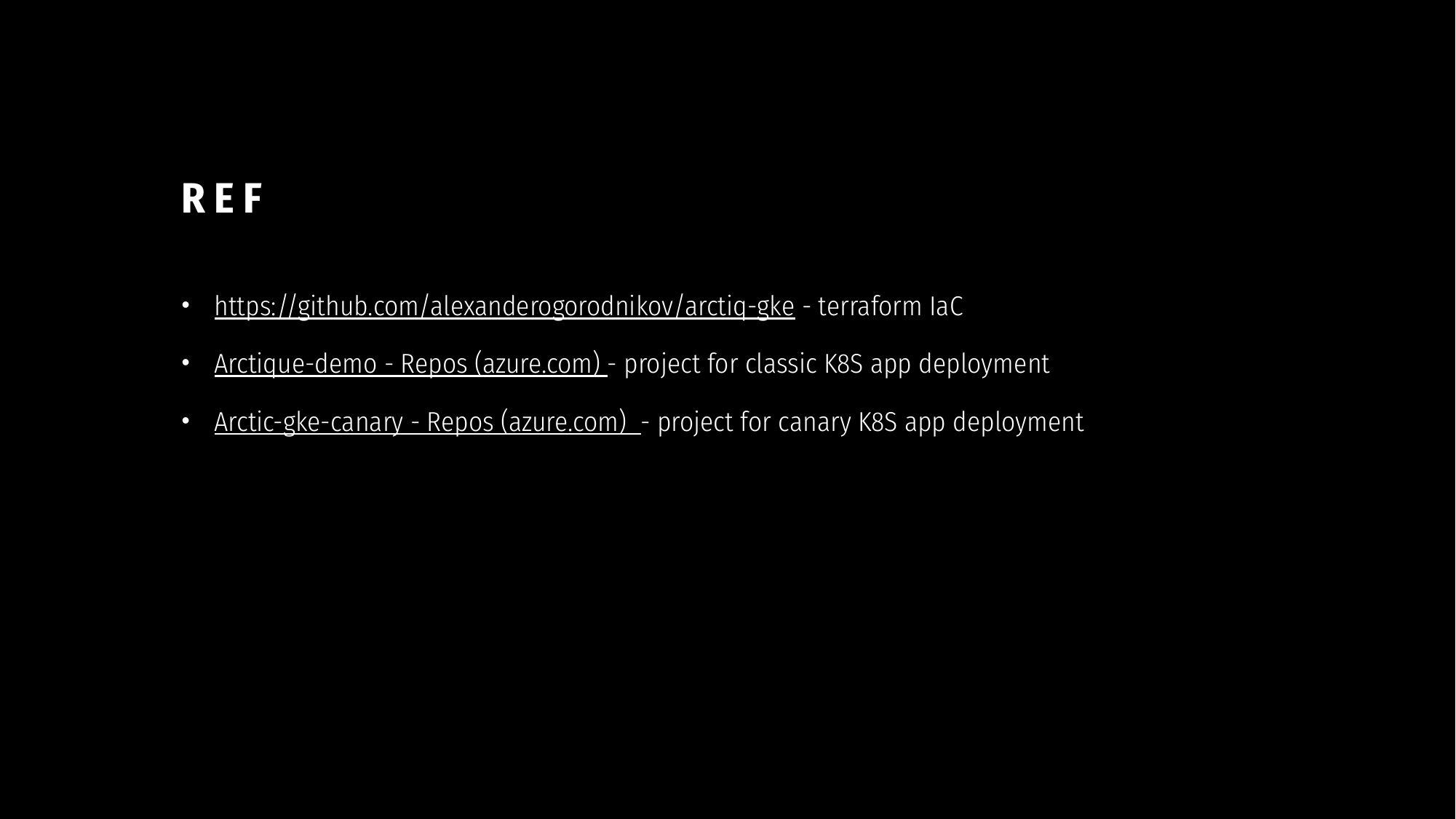

# ref
https://github.com/alexanderogorodnikov/arctiq-gke - terraform IaC
Arctique-demo - Repos (azure.com) - project for classic K8S app deployment
Arctic-gke-canary - Repos (azure.com)  - project for canary K8S app deployment